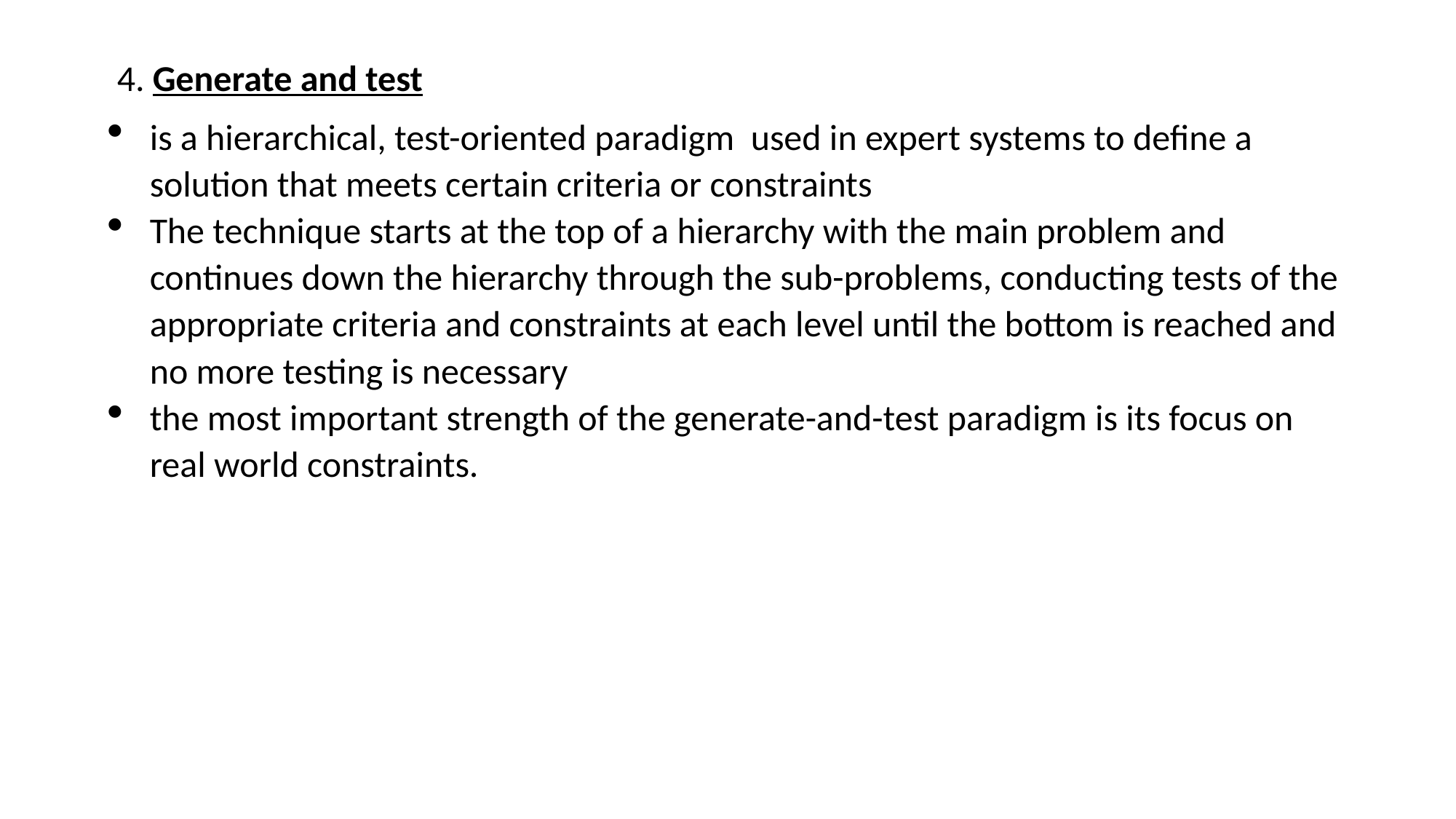

4. Generate and test
is a hierarchical, test-oriented paradigm  used in expert systems to define a solution that meets certain criteria or constraints
The technique starts at the top of a hierarchy with the main problem and continues down the hierarchy through the sub-problems, conducting tests of the appropriate criteria and constraints at each level until the bottom is reached and no more testing is necessary
the most important strength of the generate-and-test paradigm is its focus on real world constraints.